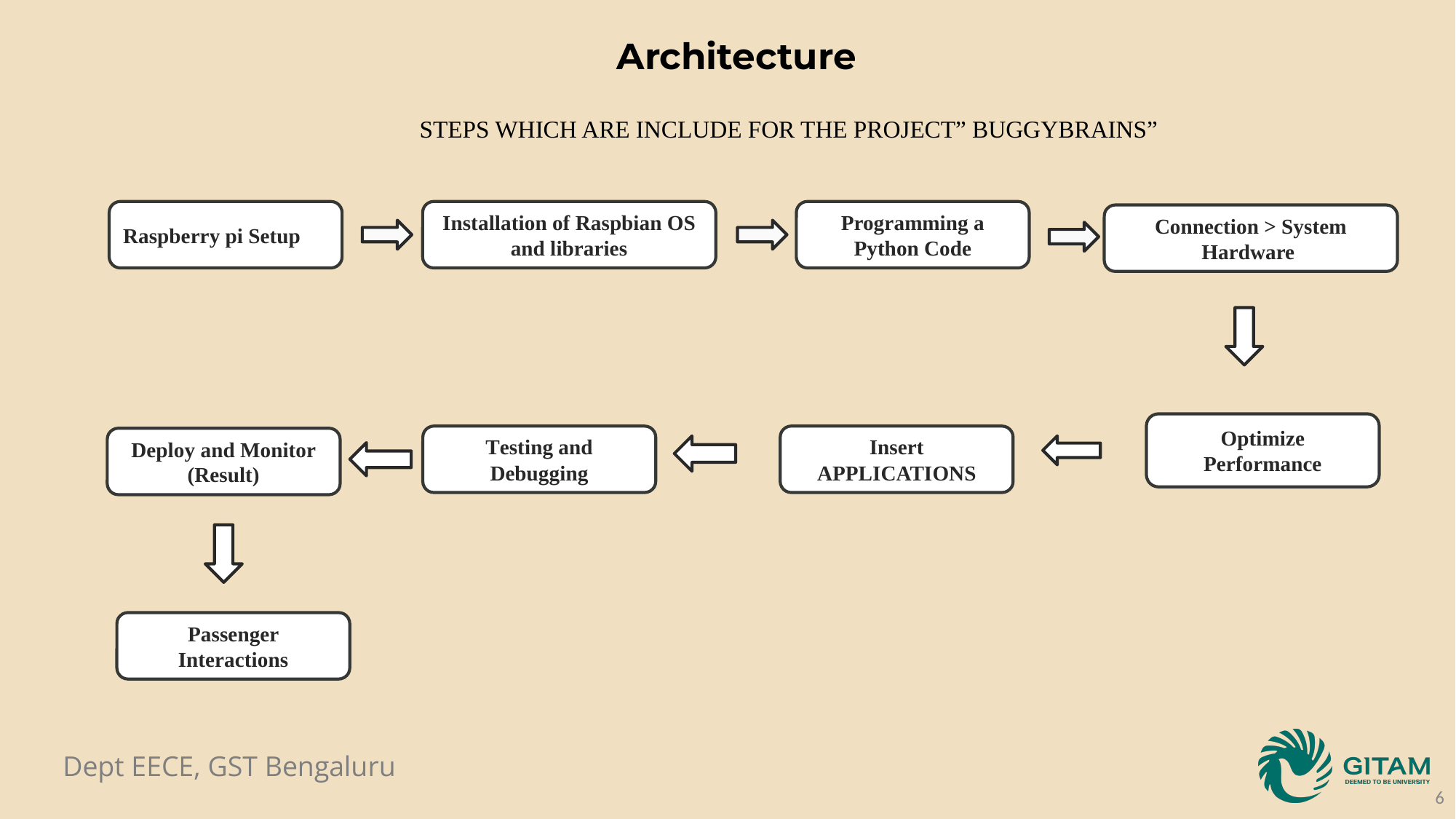

Architecture

              STEPS WHICH ARE INCLUDE FOR THE PROJECT” BUGGYBRAINS”

Programming a Python Code
Installation of Raspbian OS and libraries
Raspberry pi Setup
Connection > System Hardware

Optimize Performance
Insert APPLICATIONS
Testing and Debugging
Deploy and Monitor
(Result)

Passenger Interactions
6